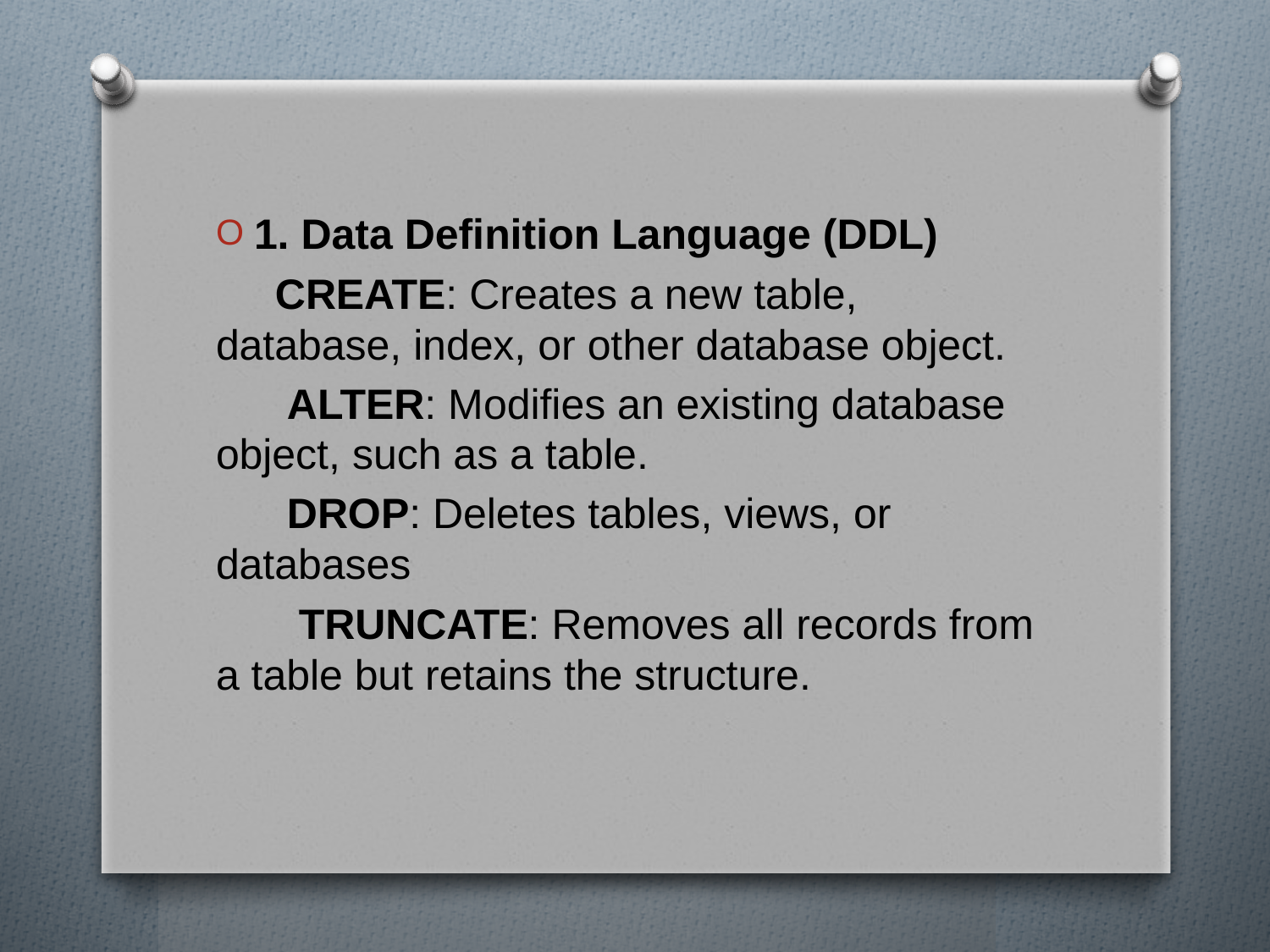

1. Data Definition Language (DDL)
     CREATE: Creates a new table, database, index, or other database object.
      ALTER: Modifies an existing database object, such as a table.
      DROP: Deletes tables, views, or databases
       TRUNCATE: Removes all records from a table but retains the structure.